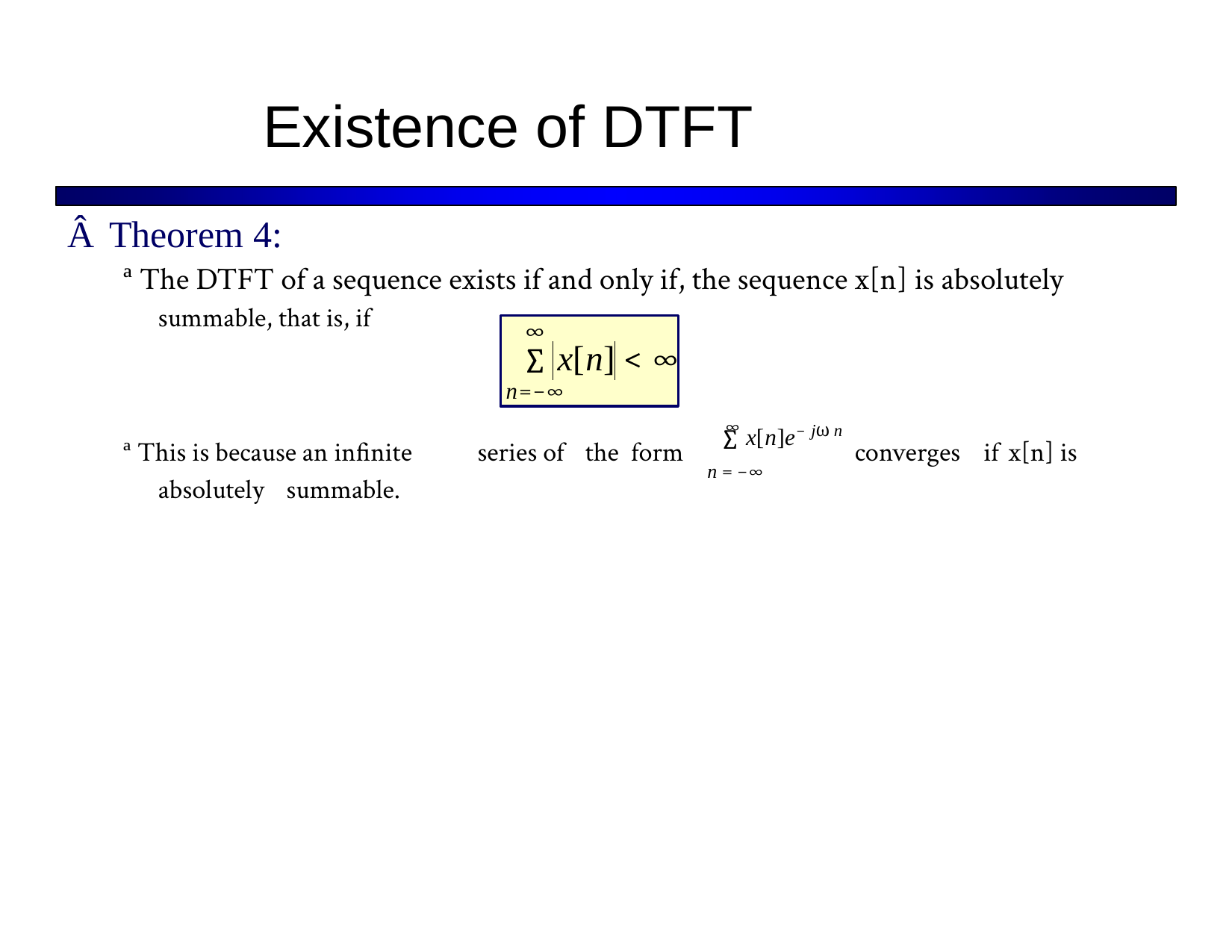

Existence of DTFT

Â Theorem 4:
ª The DTFT of a sequence exists if and only if, the sequence x[n] is absolutely
summable, that is, if

∞
n=−∞

< ∞
x[n]

∑

∞
∑ x[n]e− jω n n = −∞
ª This is because an infinite
series of
the
form
converges
if
x[n] is
absolutely
summable.